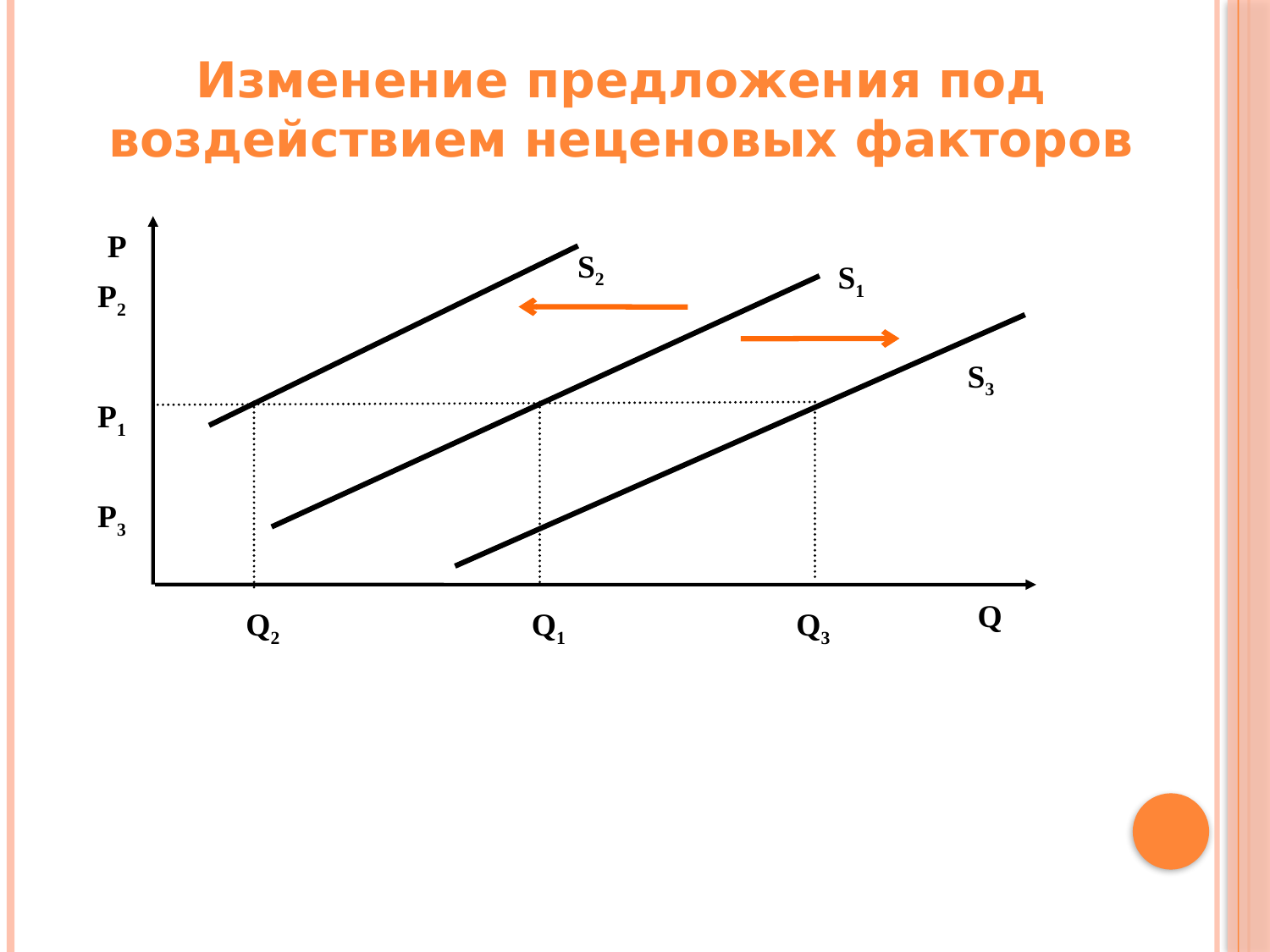

Изменение предложения под воздействием неценовых факторов

Р
S1

Q

S2
Р2

S3
Р1

Р3
Q2
Q1
Q3